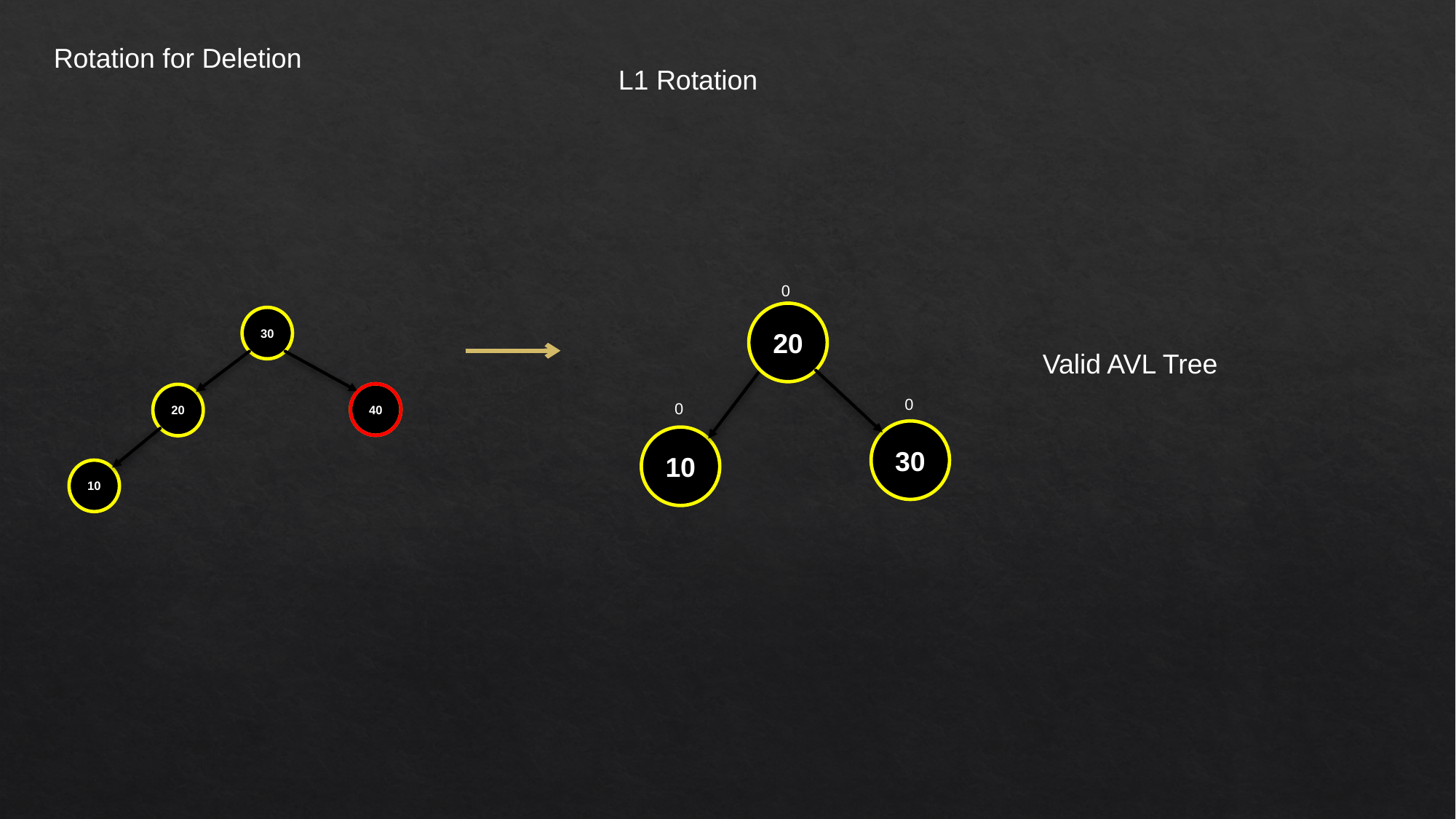

Rotation for Deletion
L1 Rotation
0
20
30
40

20
10
Valid AVL Tree
0
0
30
10